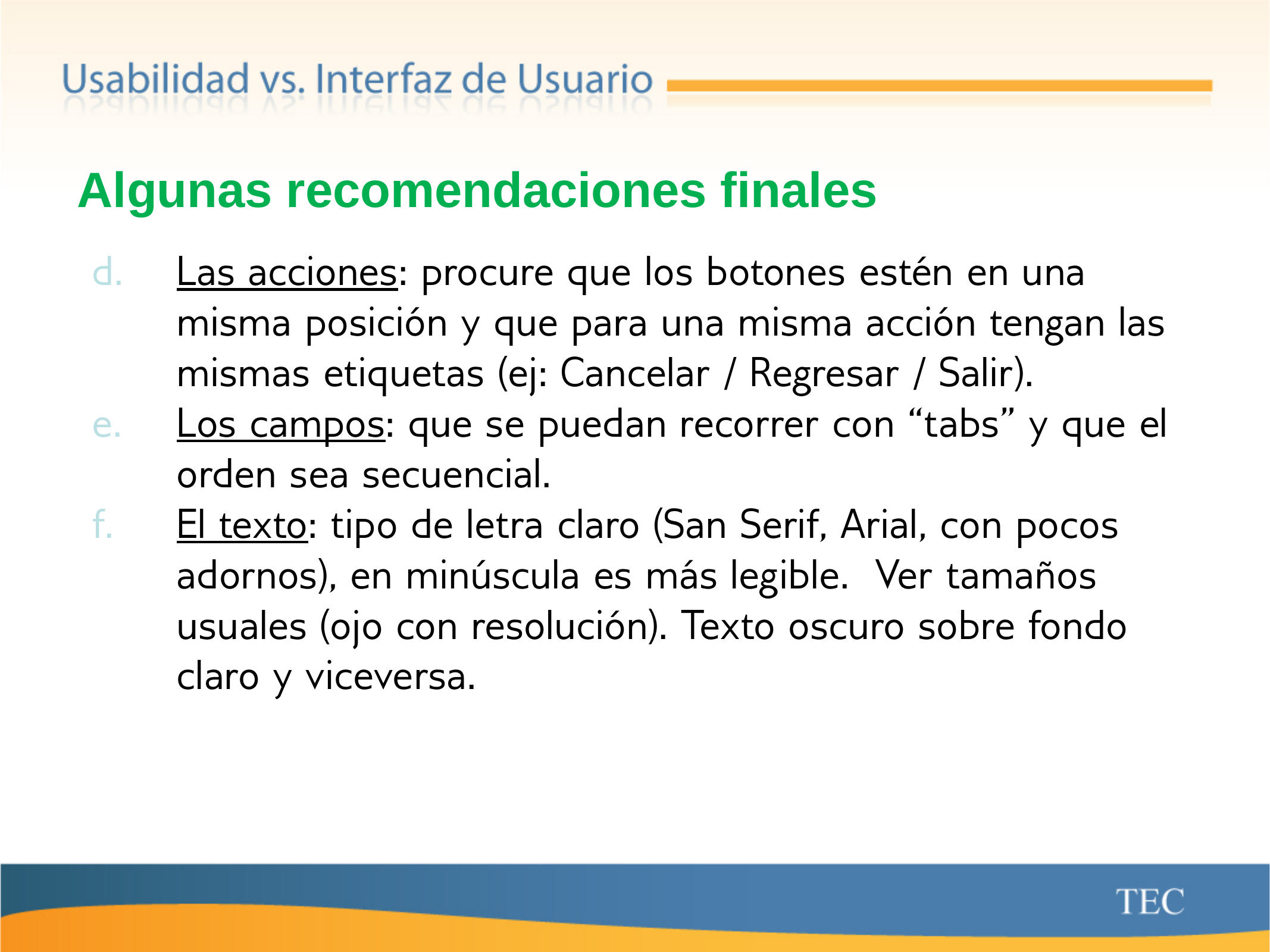

# Algunas recomendaciones finales
Las acciones: procure que los botones estén en una misma posición y que para una misma acción tengan las mismas etiquetas (ej: Cancelar / Regresar / Salir).
Los campos: que se puedan recorrer con “tabs” y que el orden sea secuencial.
El texto: tipo de letra claro (San Serif, Arial, con pocos adornos), en minúscula es más legible.  Ver tamaños usuales (ojo con resolución). Texto oscuro sobre fondo claro y viceversa.